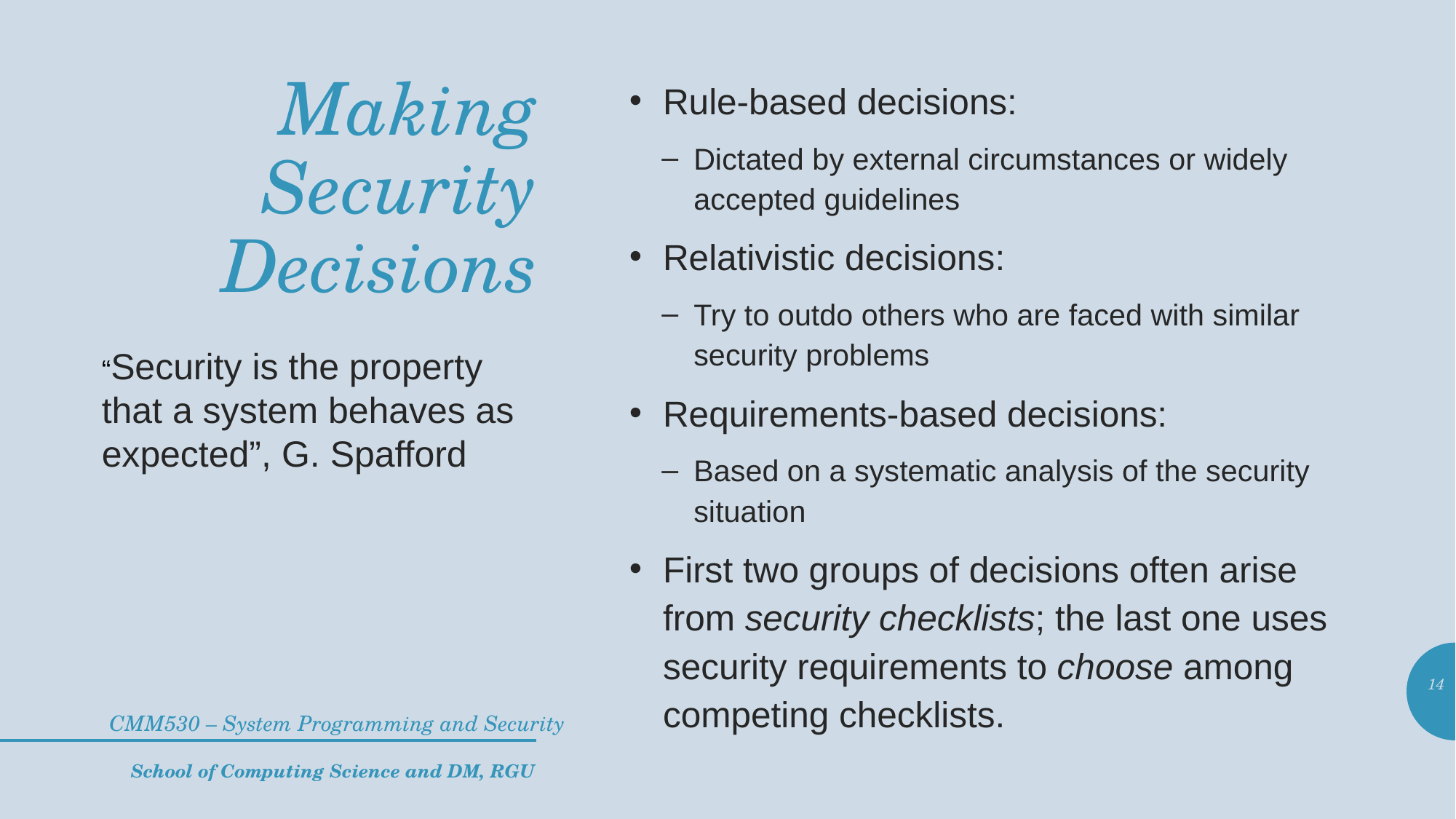

# Making Security Decisions
Rule-based decisions:
Dictated by external circumstances or widely accepted guidelines
Relativistic decisions:
Try to outdo others who are faced with similar security problems
Requirements-based decisions:
Based on a systematic analysis of the security situation
First two groups of decisions often arise from security checklists; the last one uses security requirements to choose among competing checklists.

“Security is the property that a system behaves as expected”, G. Spafford
14